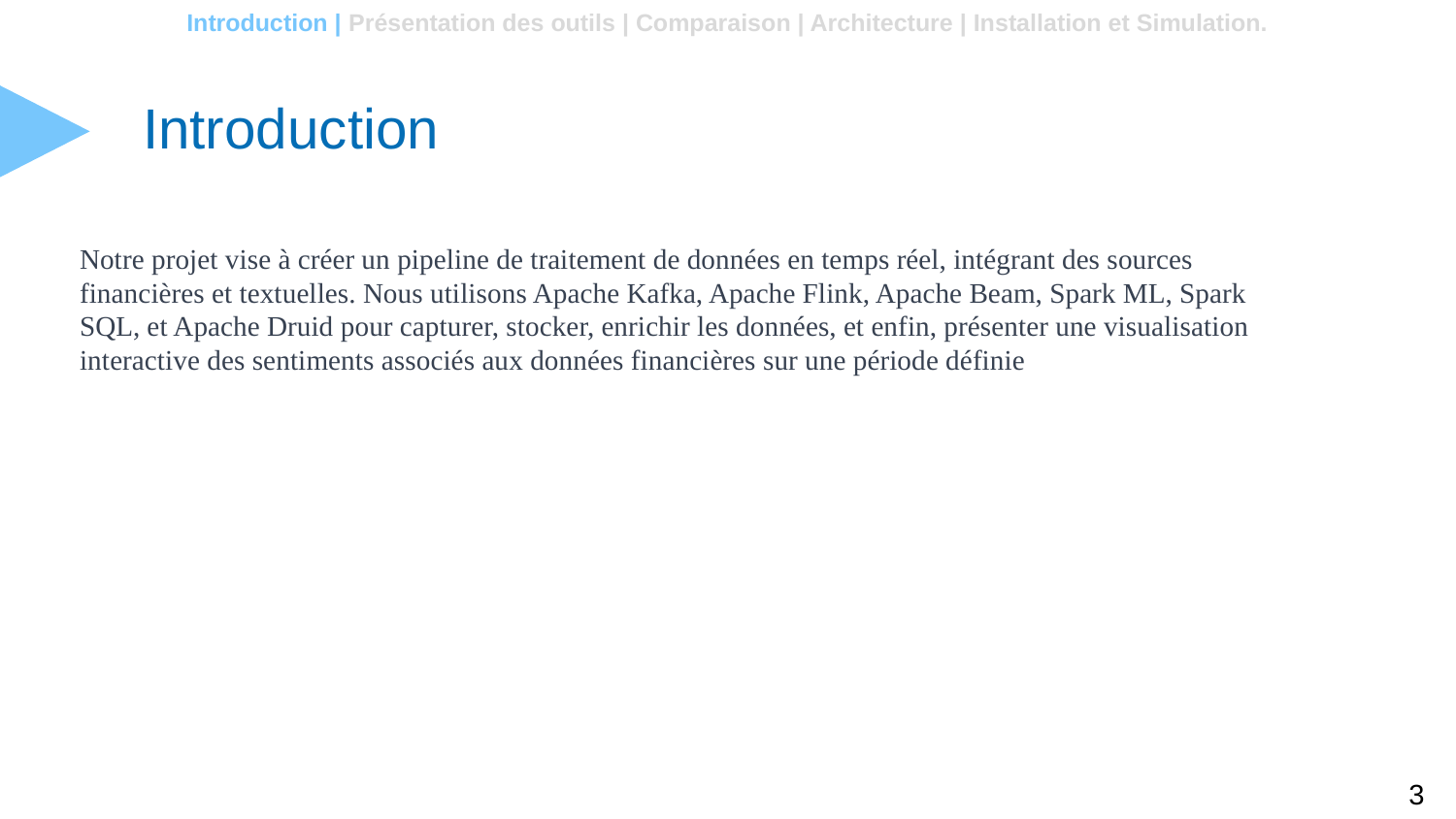

Introduction | Présentation des outils | Comparaison | Architecture | Installation et Simulation.
Introduction

Notre projet vise à créer un pipeline de traitement de données en temps réel, intégrant des sources financières et textuelles. Nous utilisons Apache Kafka, Apache Flink, Apache Beam, Spark ML, Spark SQL, et Apache Druid pour capturer, stocker, enrichir les données, et enfin, présenter une visualisation interactive des sentiments associés aux données financières sur une période définie
3